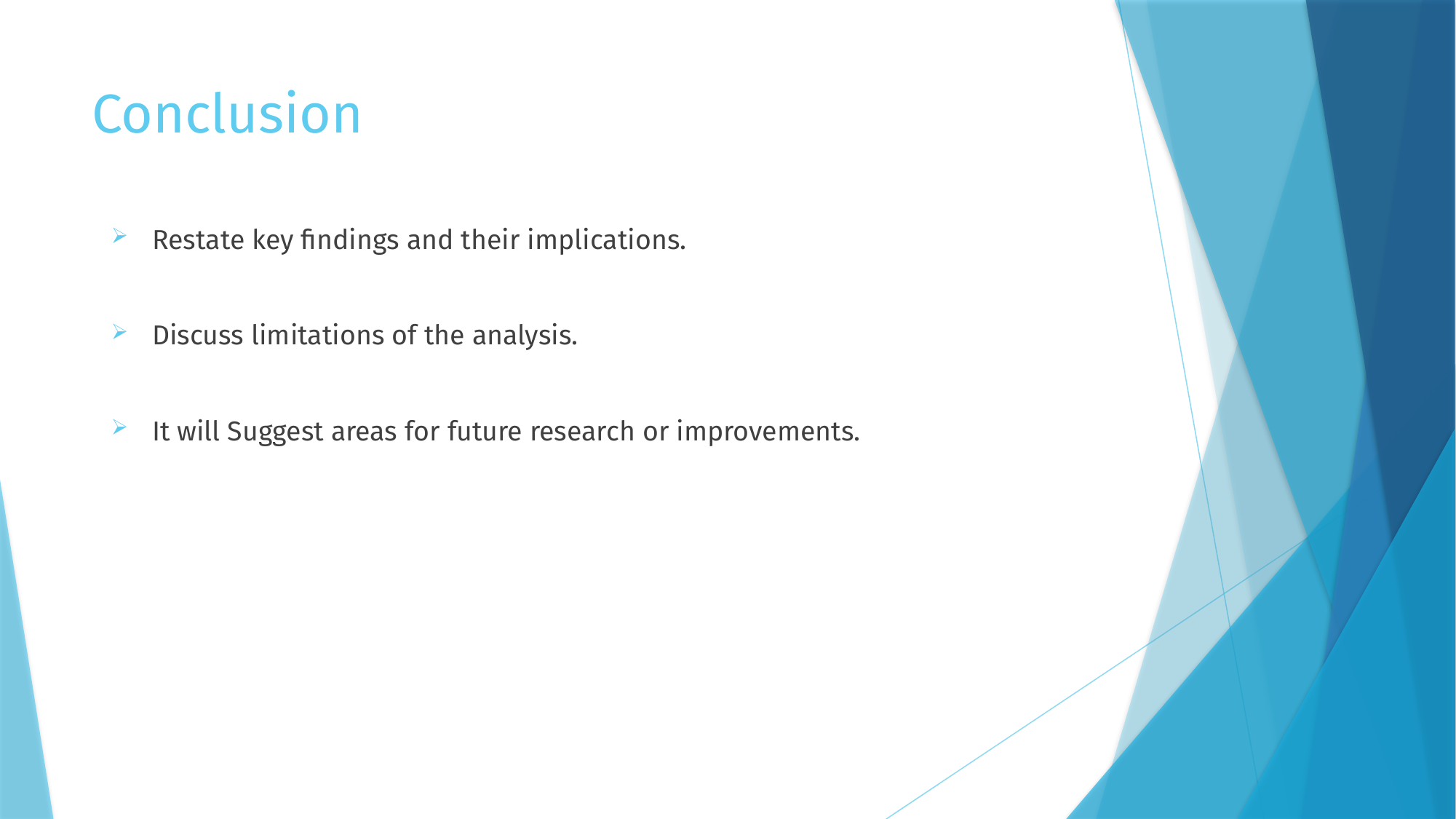

# Conclusion
Restate key findings and their implications.

Discuss limitations of the analysis.

It will Suggest areas for future research or improvements.